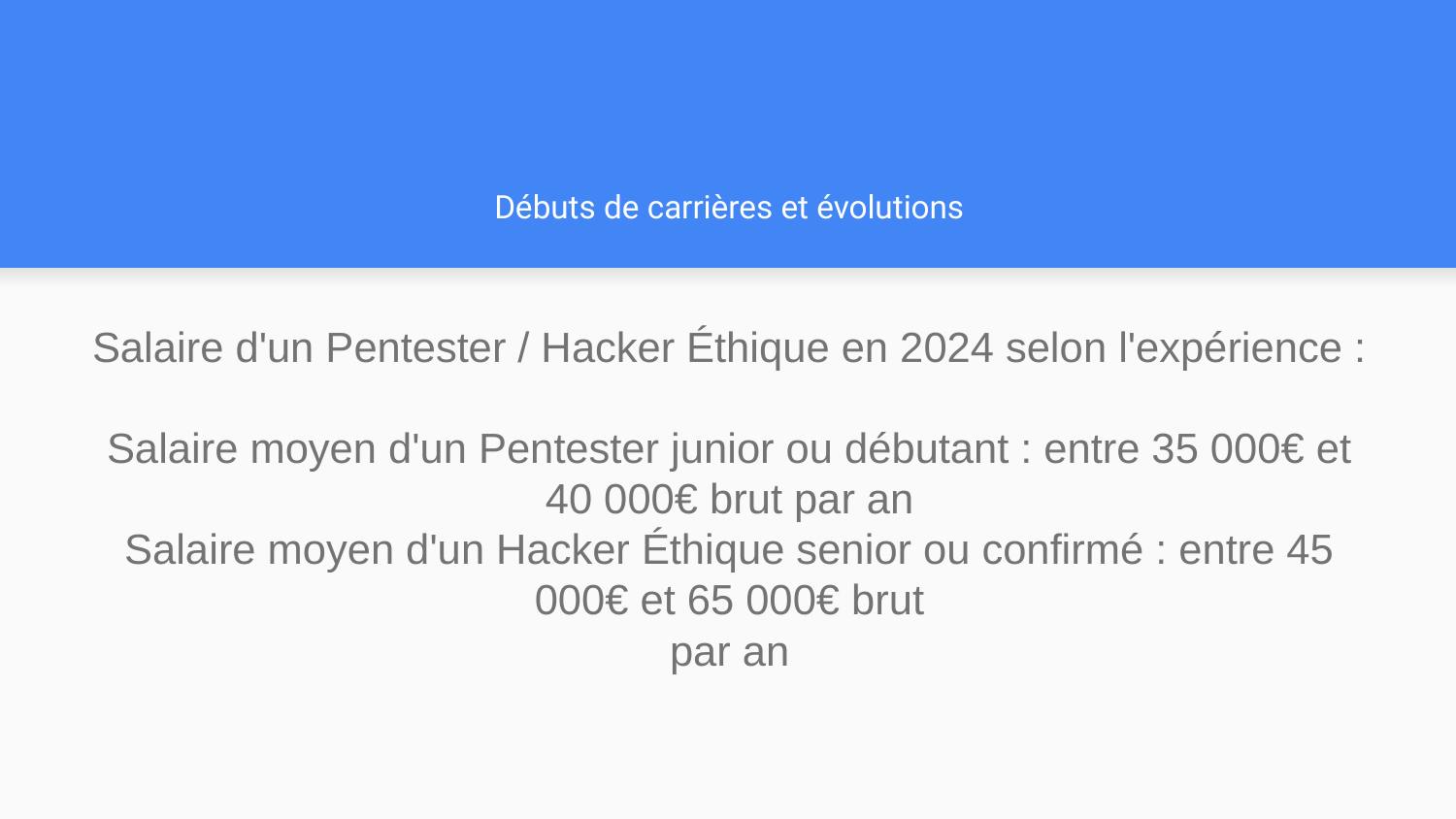

# Débuts de carrières et évolutions
Salaire d'un Pentester / Hacker Éthique en 2024 selon l'expérience :

Salaire moyen d'un Pentester junior ou débutant : entre 35 000€ et 40 000€ brut par an
Salaire moyen d'un Hacker Éthique senior ou confirmé : entre 45 000€ et 65 000€ brut
par an